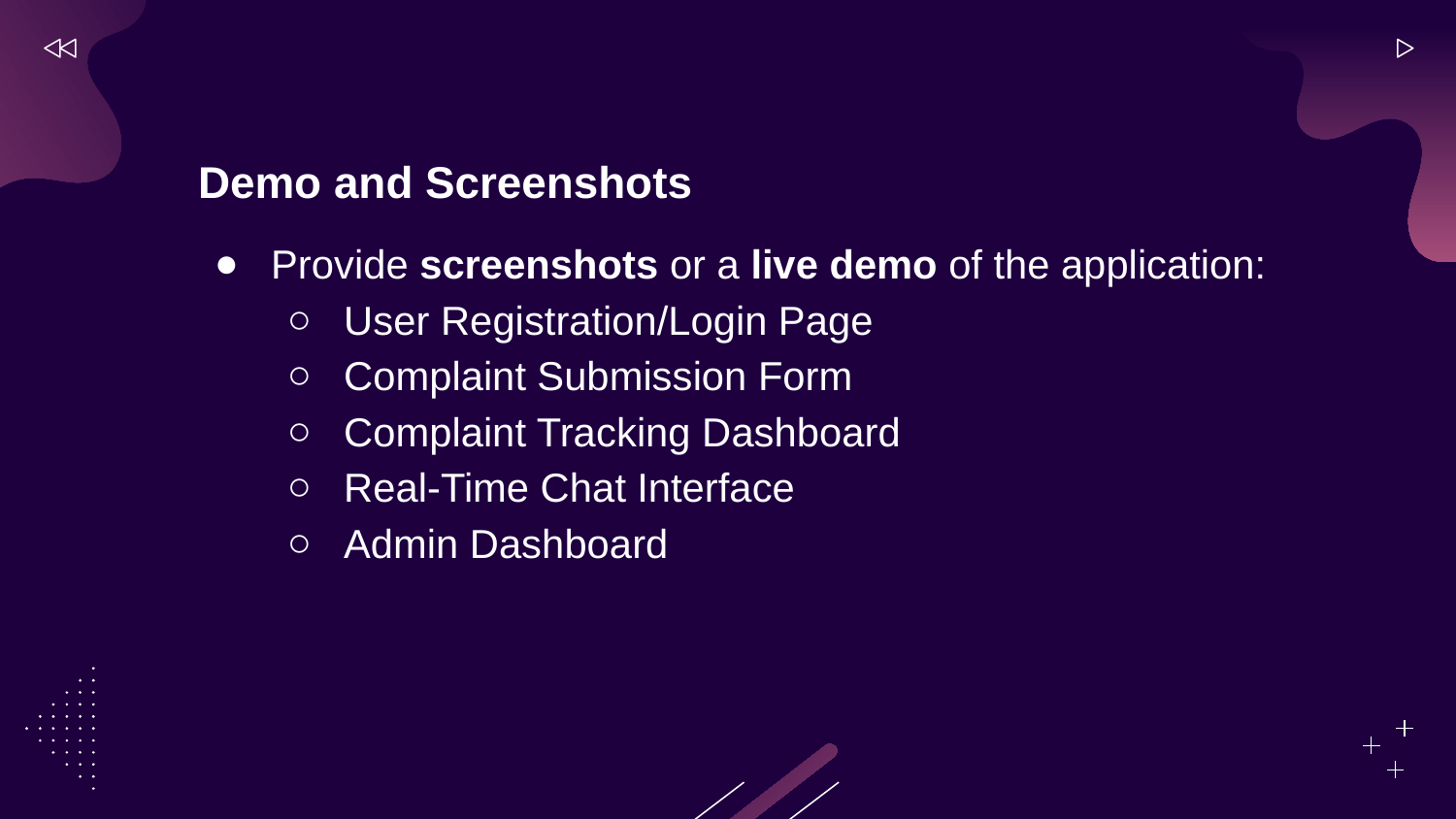

Demo and Screenshots
Provide screenshots or a live demo of the application:
User Registration/Login Page
Complaint Submission Form
Complaint Tracking Dashboard
Real-Time Chat Interface
Admin Dashboard